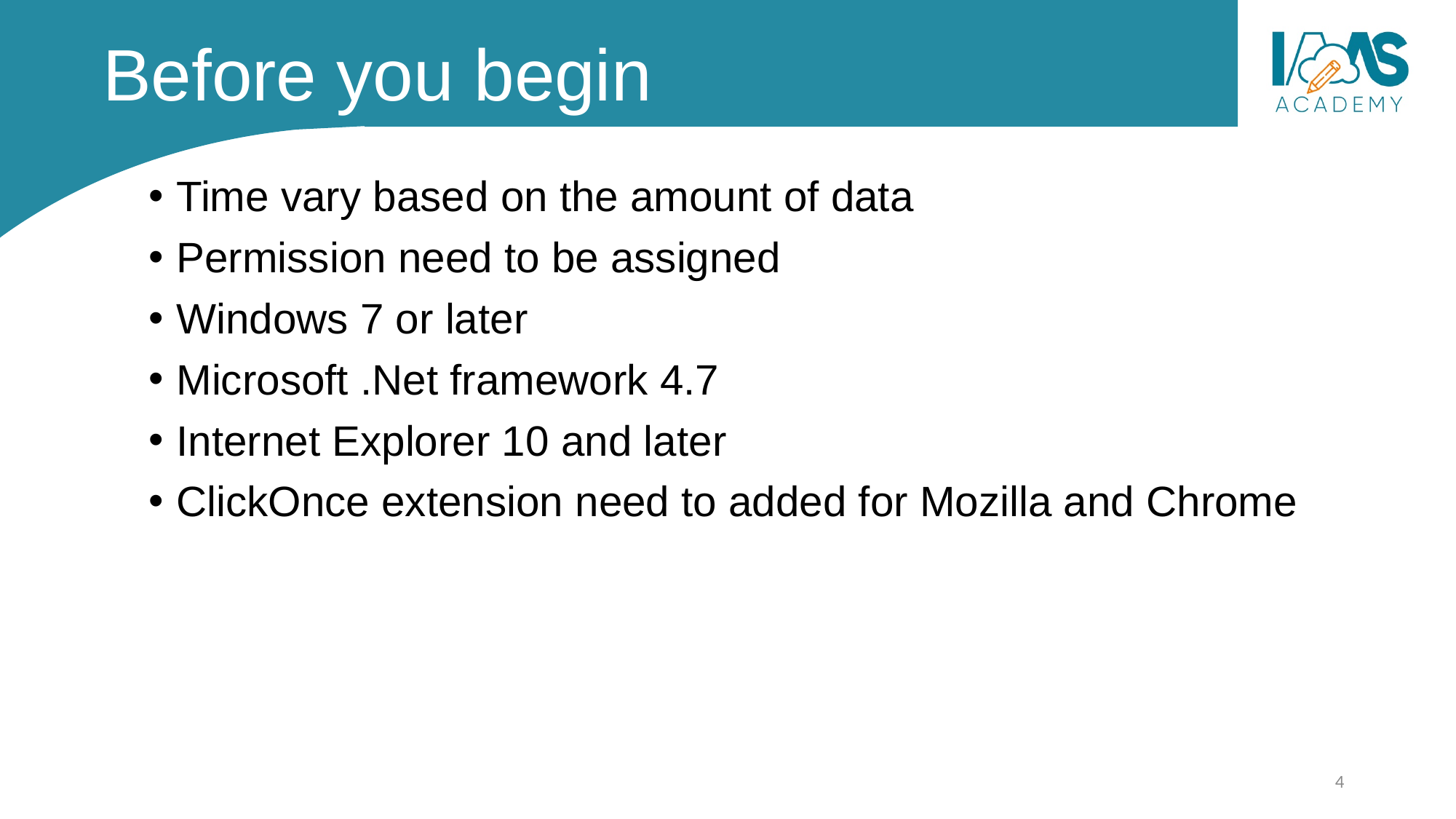

# Before you begin
Time vary based on the amount of data
Permission need to be assigned
Windows 7 or later
Microsoft .Net framework 4.7
Internet Explorer 10 and later
ClickOnce extension need to added for Mozilla and Chrome
4